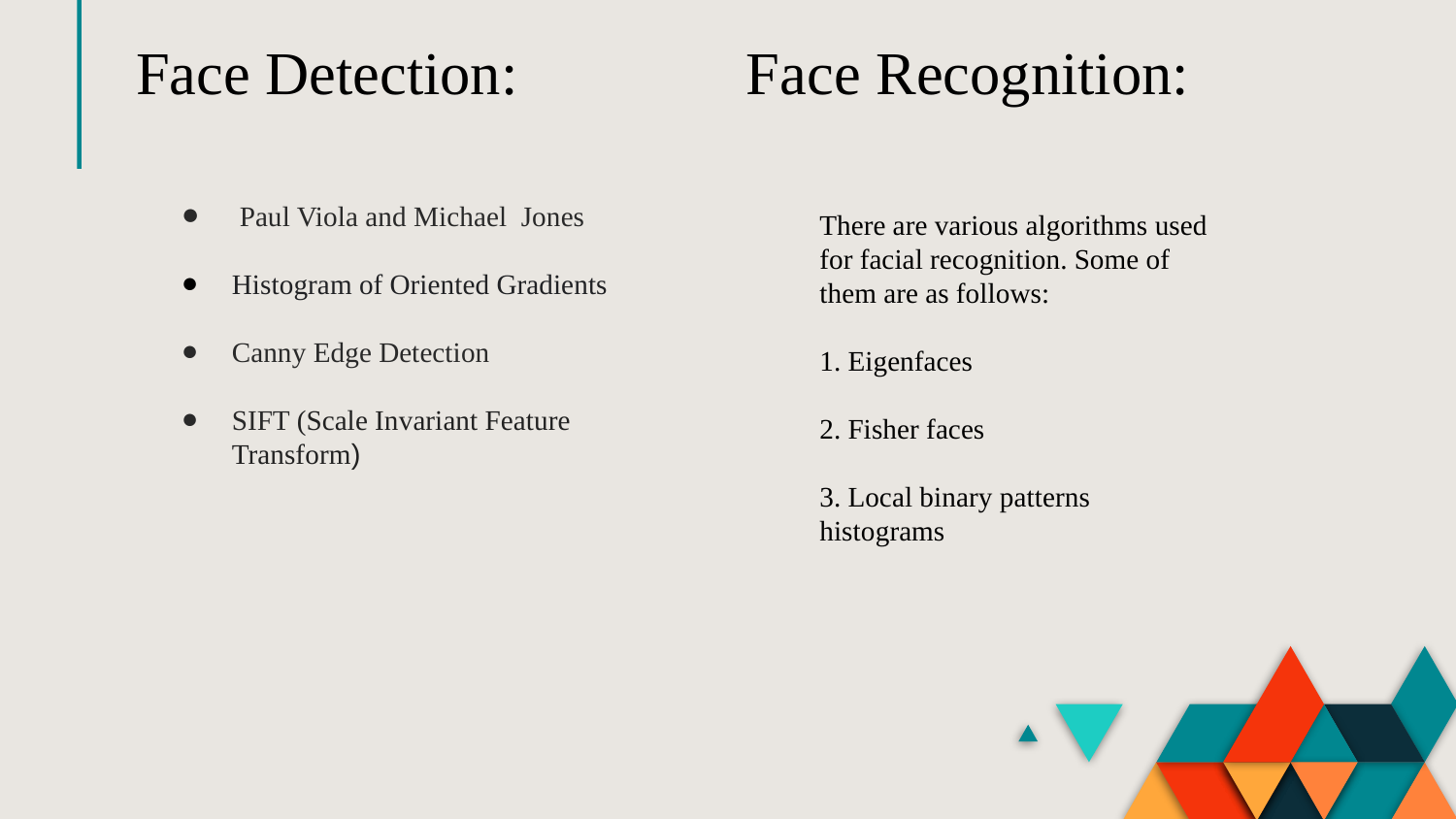

# Face Detection:               Face Recognition:
 Paul Viola and Michael  Jones

Histogram of Oriented Gradients

Canny Edge Detection

SIFT (Scale Invariant Feature Transform)

There are various algorithms used for facial recognition. Some of them are as follows:

1. Eigenfaces

2. Fisher faces

3. Local binary patterns histograms